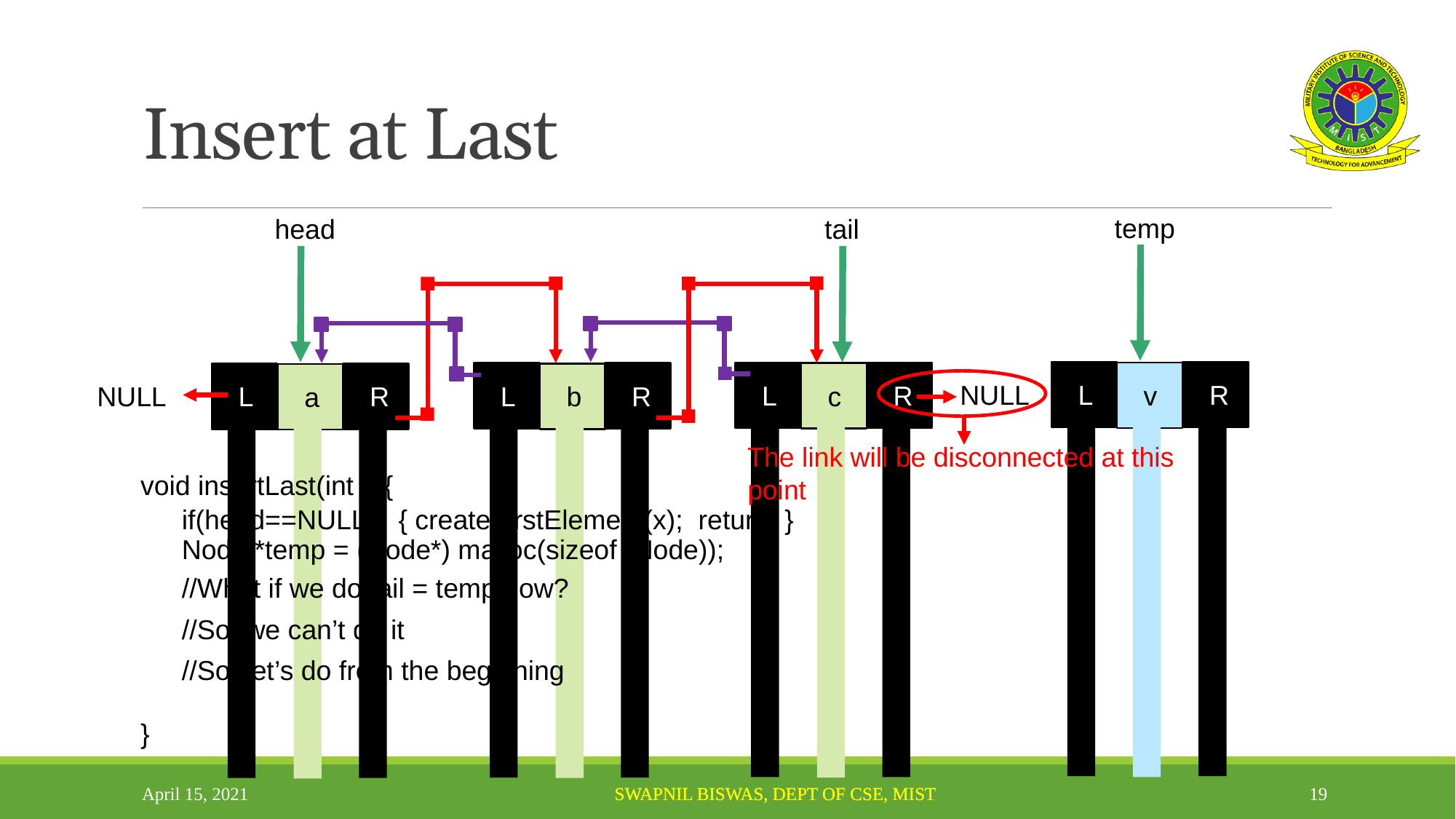

# Insert at Last
temp
head
tail

L

R

L

v

R

L

c

R

L

b

R

a

NULL
NULL
The link will be disconnected at this point
void insertLast(int x){
}
if(head==NULL)   { createFirstElement(x);  return; }
Node *temp = (Node*) malloc(sizeof (Node));
//What if we do tail = temp now?
//So, we can’t do it
//So, let’s do from the beginning
April 15, 2021
19